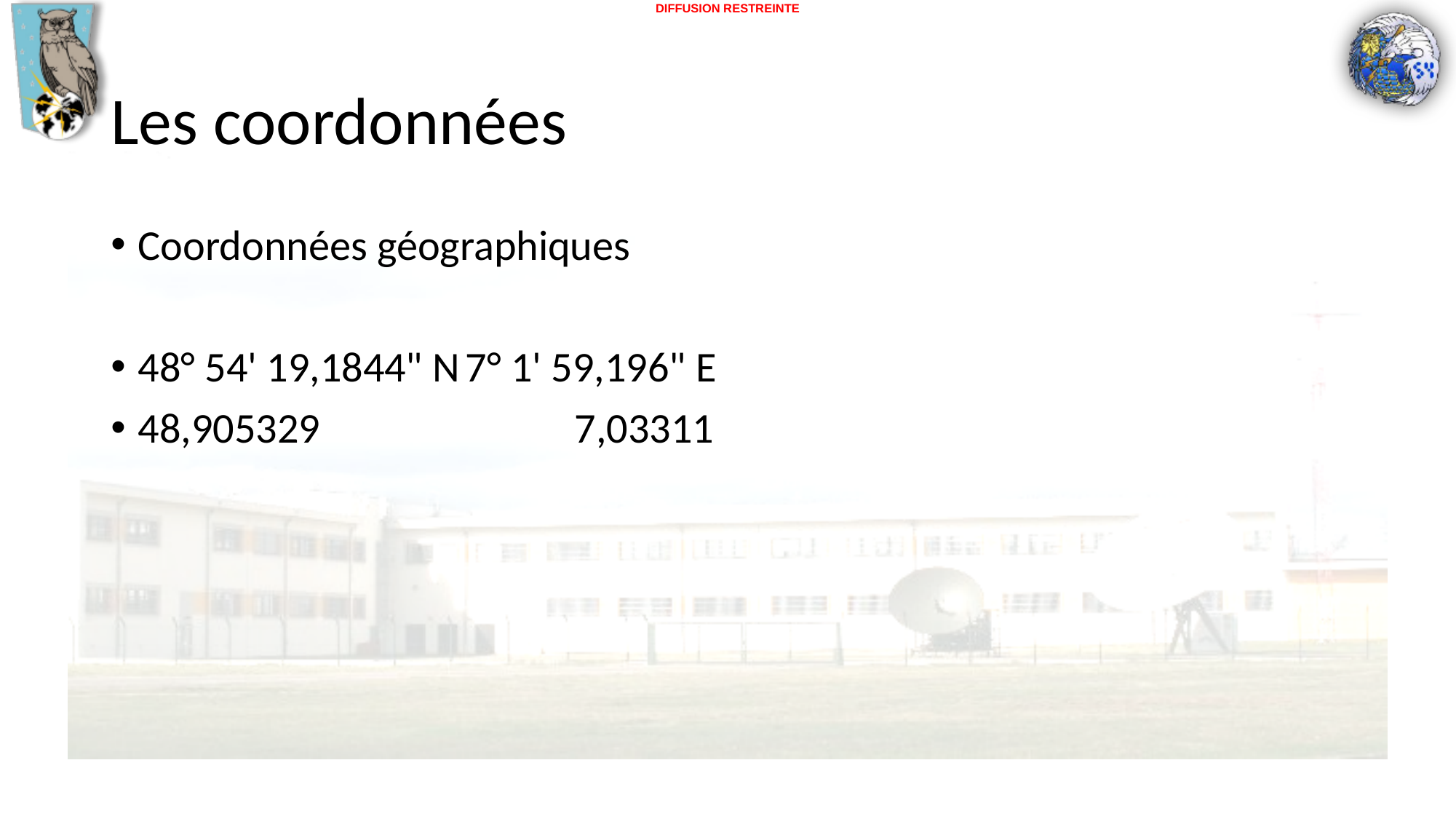

# Les coordonnées
Coordonnées géographiques

48° 54' 19,1844" N	7° 1' 59,196" E
48,905329			7,03311